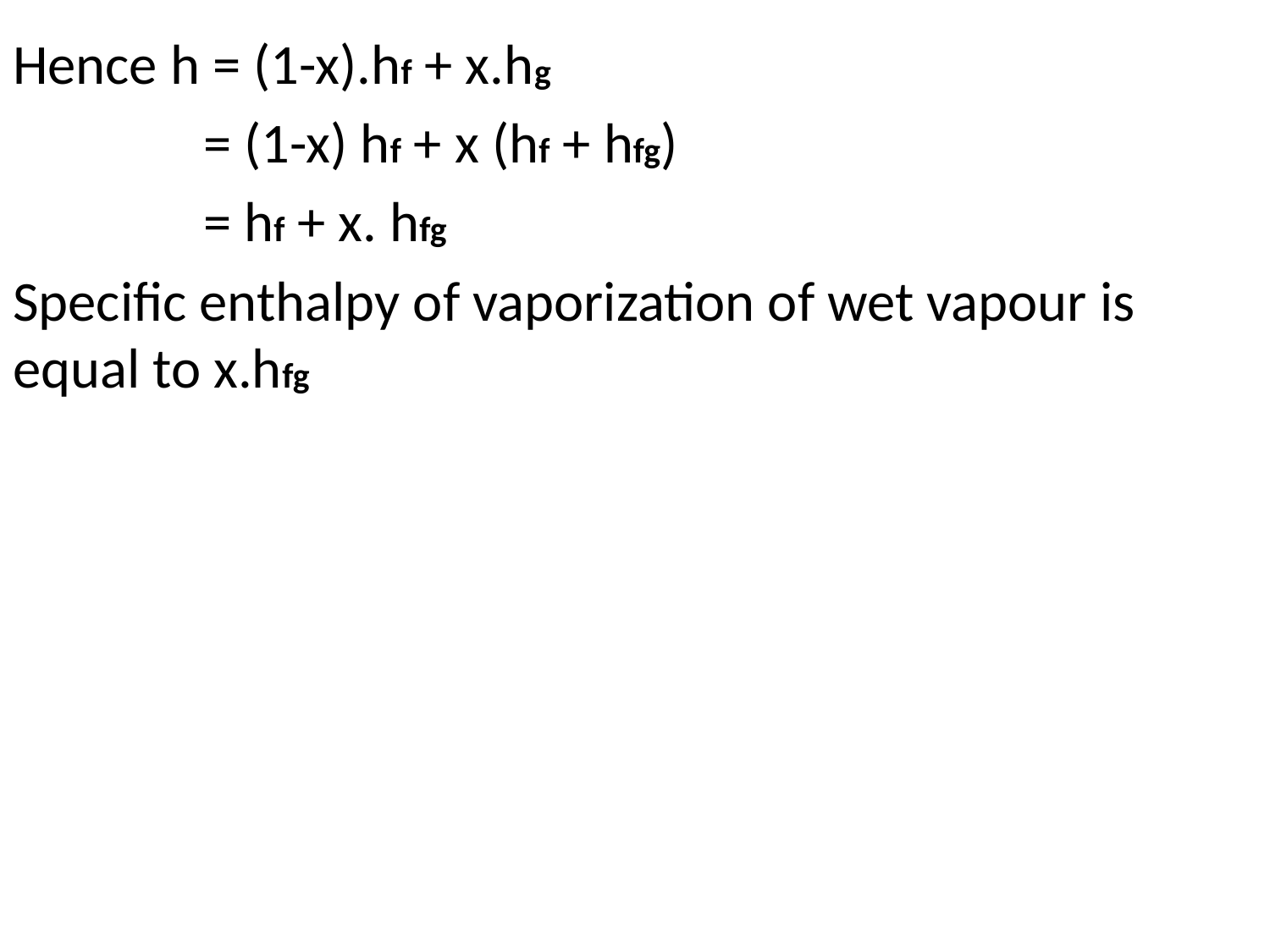

Hence h = (1-x).hf + x.hg
               = (1-x) hf + x (hf + hfg)
               = hf + x. hfg
Specific enthalpy of vaporization of wet vapour is equal to x.hfg